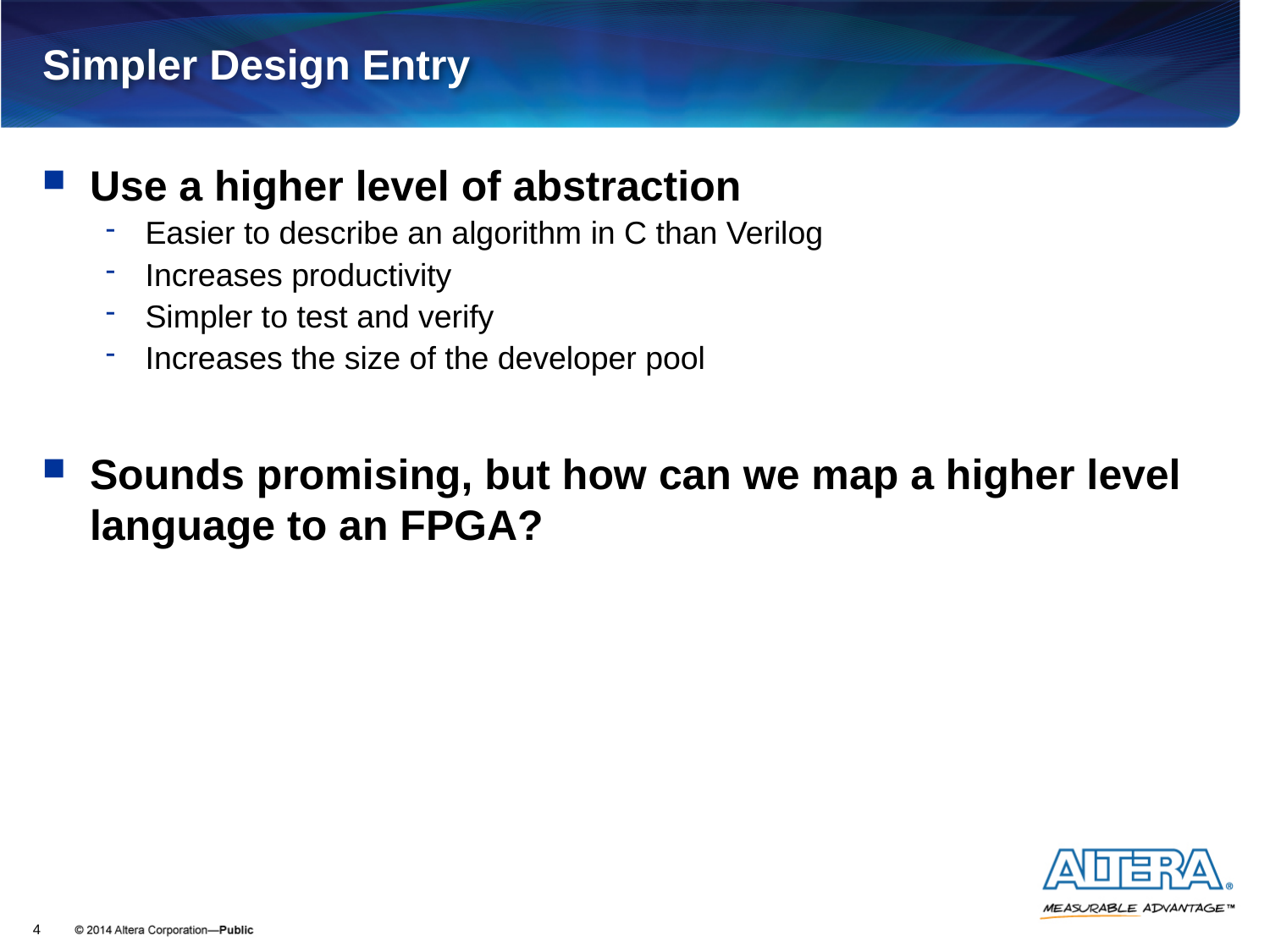

# Simpler Design Entry
Use a higher level of abstraction
Easier to describe an algorithm in C than Verilog
Increases productivity
Simpler to test and verify
Increases the size of the developer pool

Sounds promising, but how can we map a higher level language to an FPGA?
4